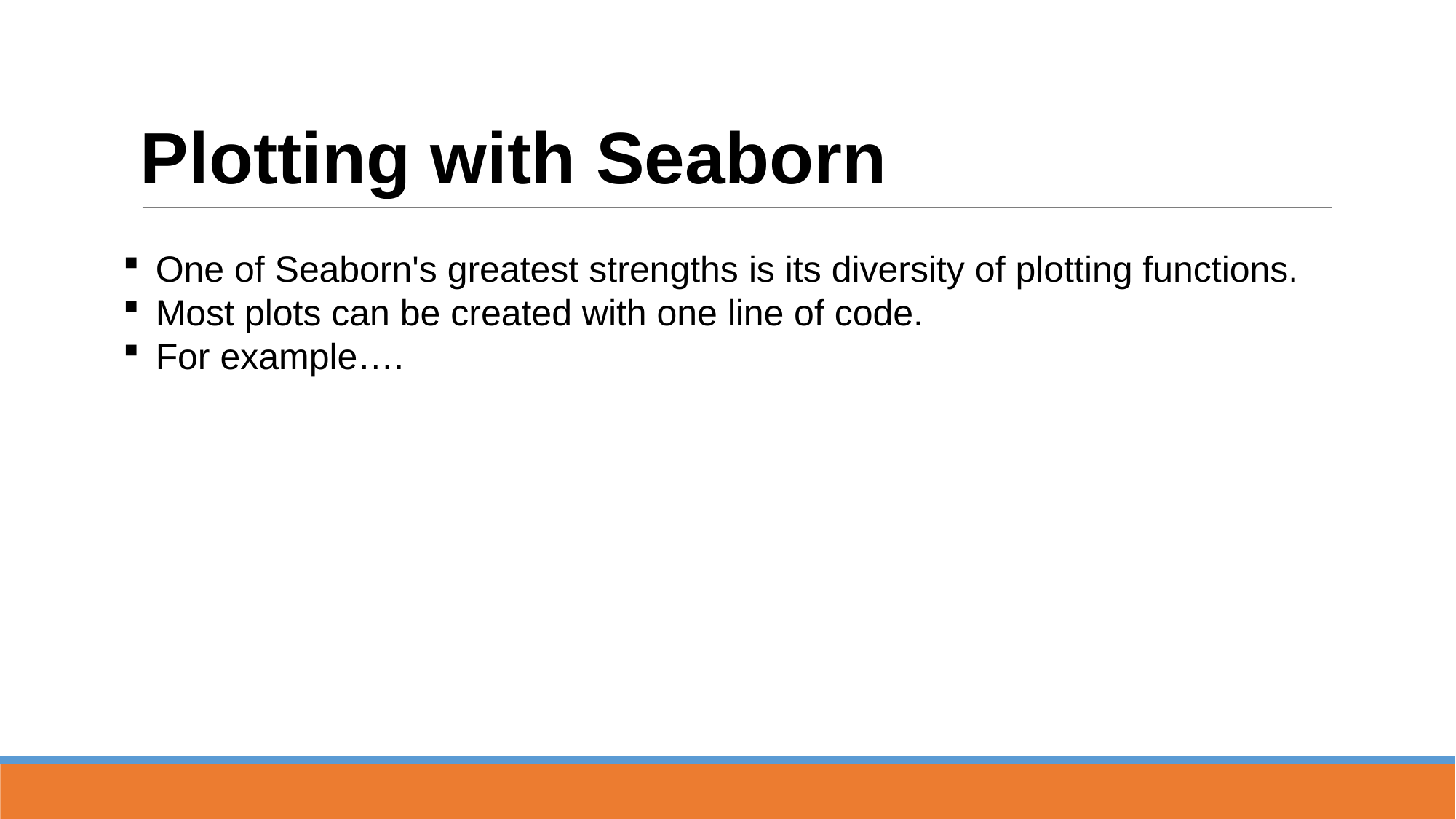

# Plotting with Seaborn
One of Seaborn's greatest strengths is its diversity of plotting functions.
Most plots can be created with one line of code.
For example….